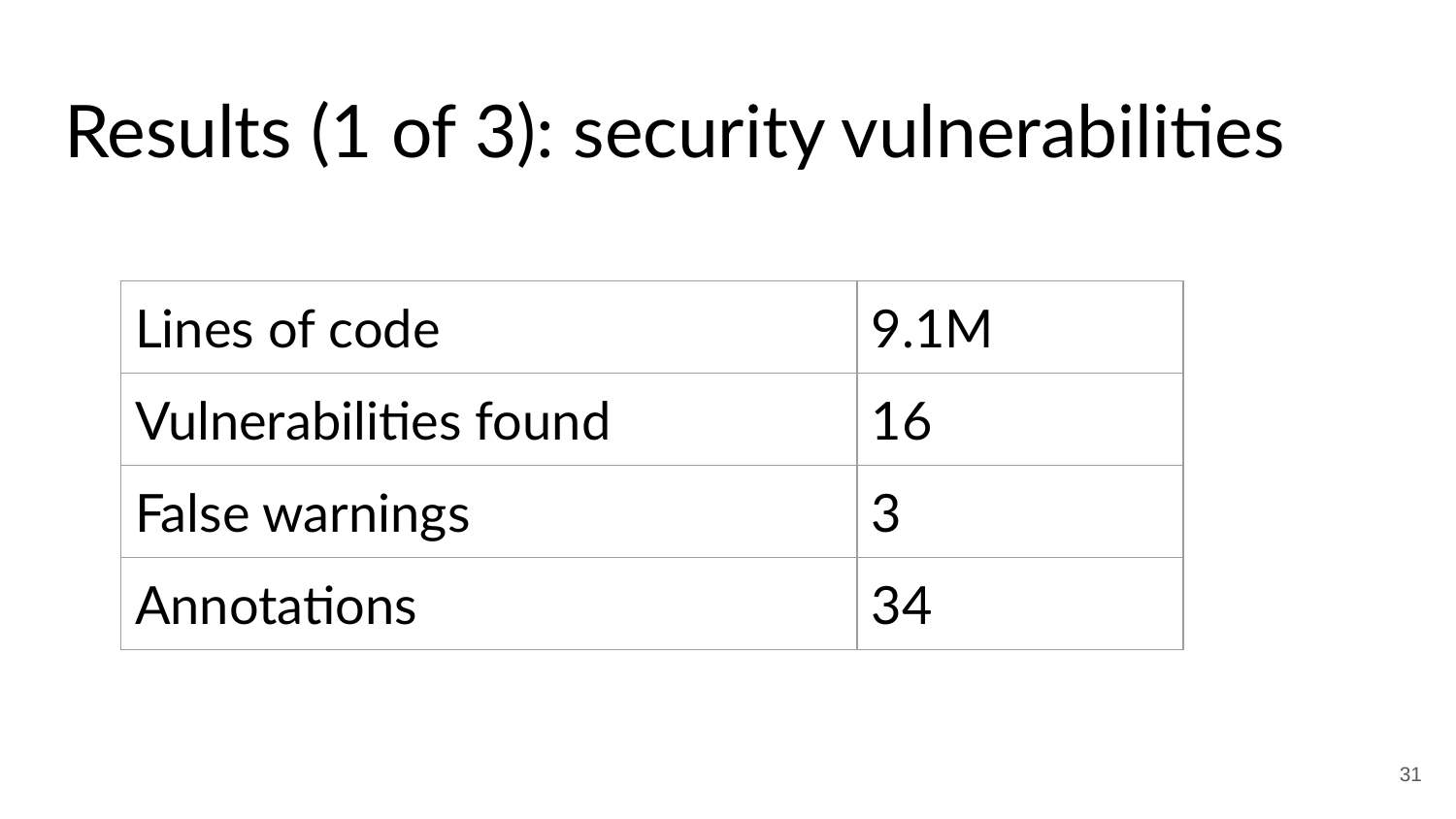

# Results (1 of 3): security vulnerabilities
| Lines of code | 9.1M |
| --- | --- |
| Vulnerabilities found | 16 |
| False warnings | 3 |
| Annotations | 34 |
31